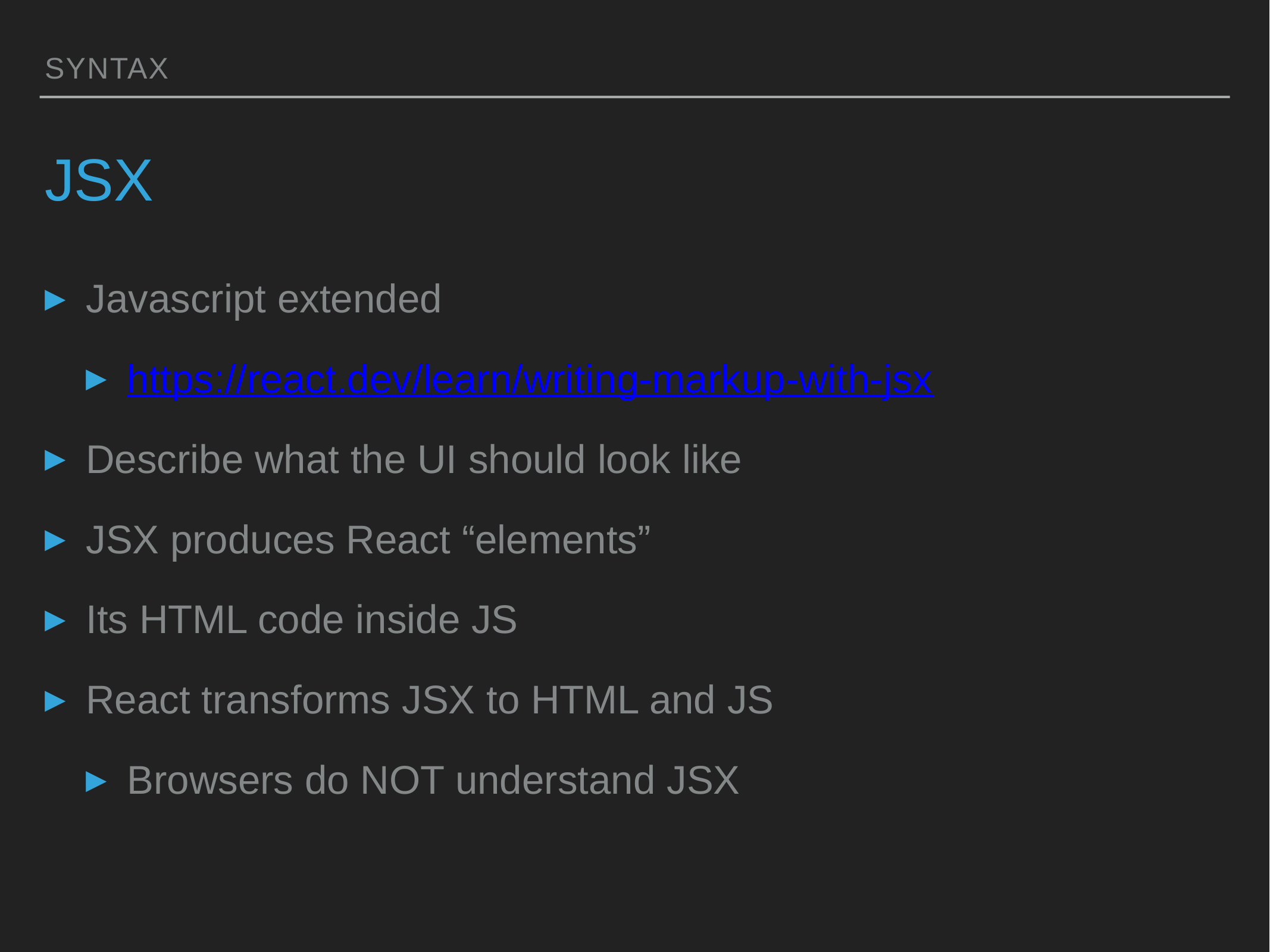

syntax
# Jsx
Javascript extended
https://react.dev/learn/writing-markup-with-jsx
Describe what the UI should look like
JSX produces React “elements”
Its HTML code inside JS
React transforms JSX to HTML and JS
Browsers do NOT understand JSX